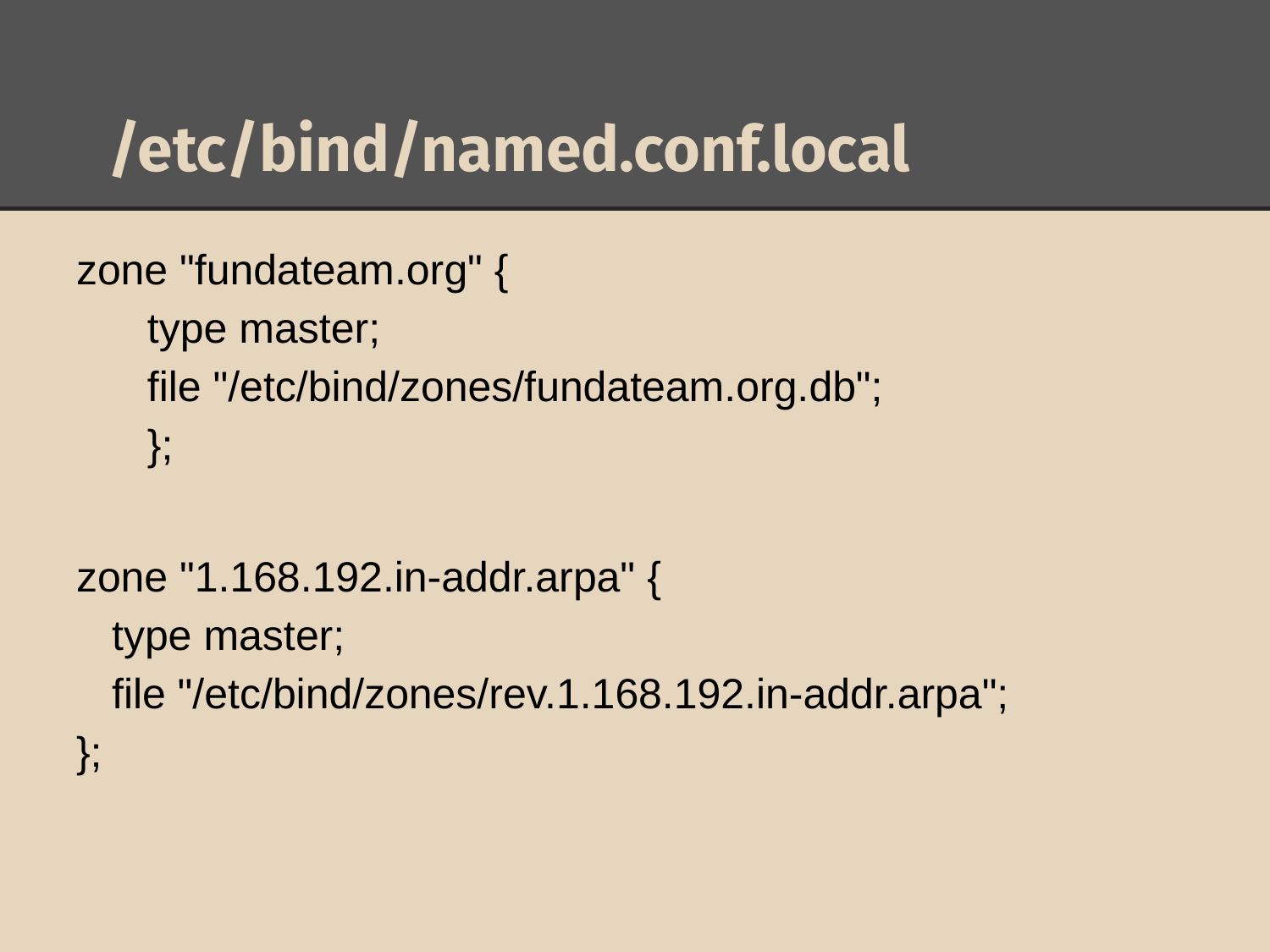

# /etc/bind/named.conf.local
zone "fundateam.org" {
      type master;
      file "/etc/bind/zones/fundateam.org.db";
      };

zone "1.168.192.in-addr.arpa" {
   type master;
   file "/etc/bind/zones/rev.1.168.192.in-addr.arpa";
};